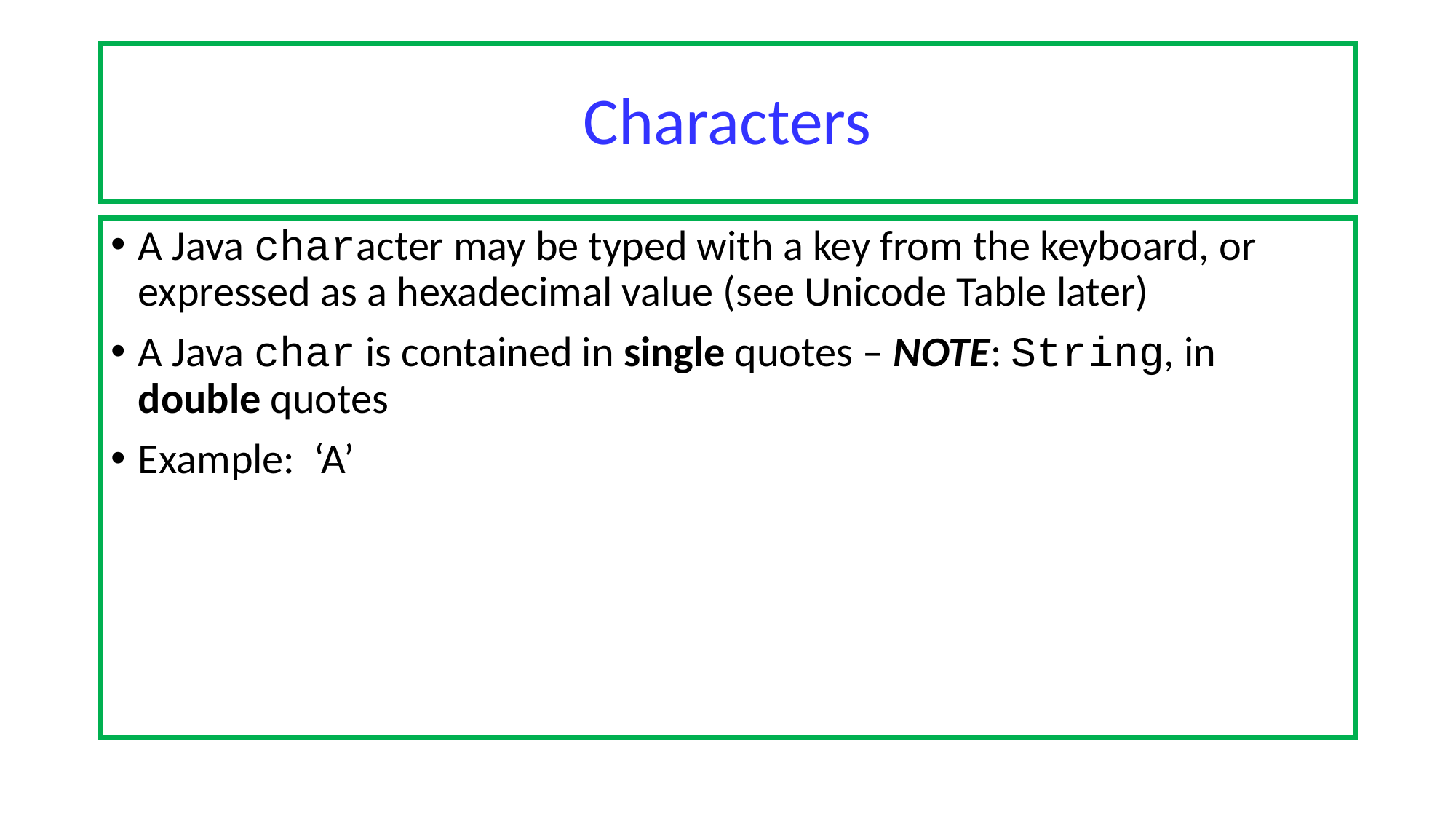

# Characters
A Java character may be typed with a key from the keyboard, or expressed as a hexadecimal value (see Unicode Table later)
A Java char is contained in single quotes – NOTE: String, in double quotes
Example:  ‘A’